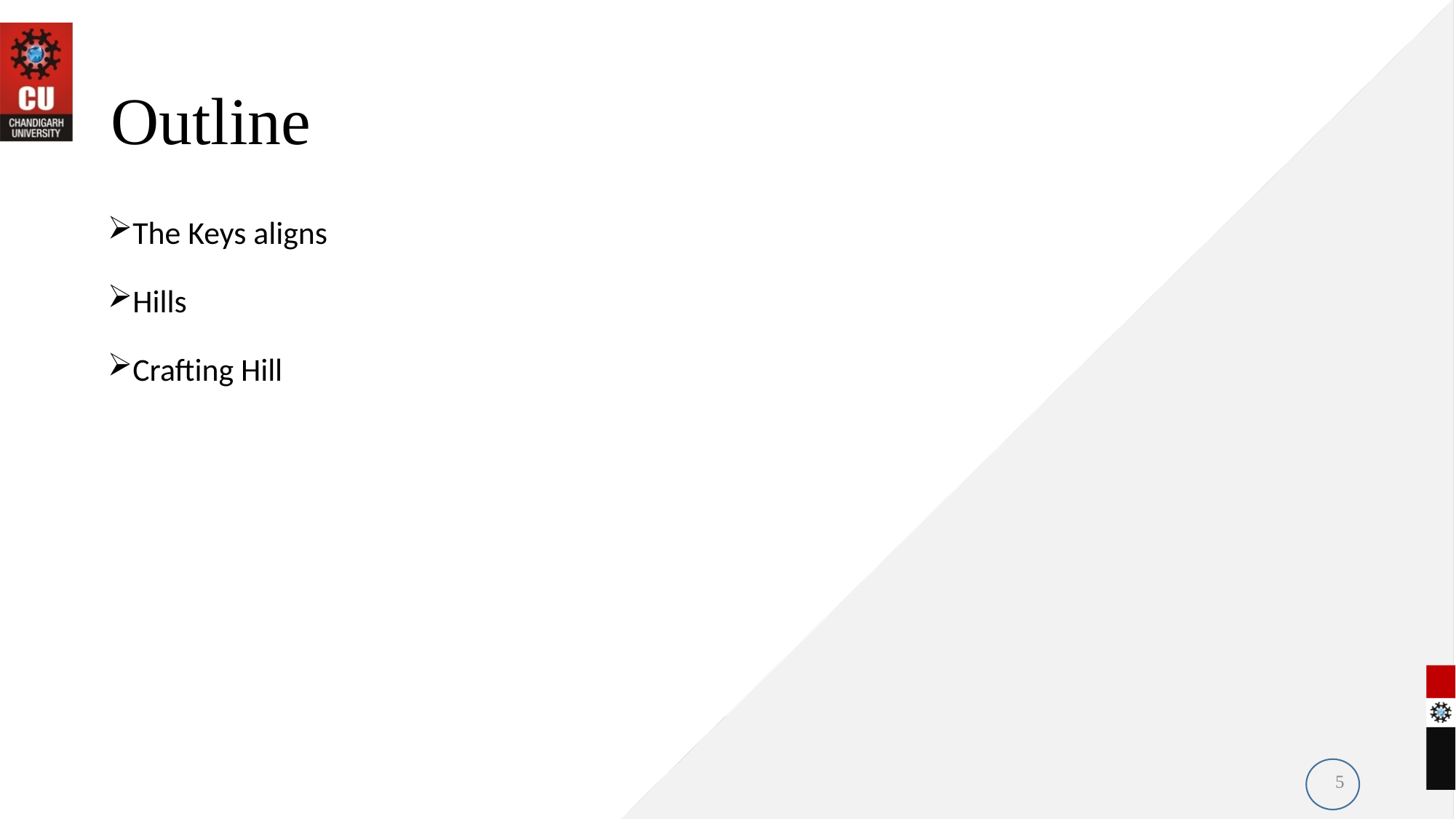

# Outline
The Keys aligns
Hills
Crafting Hill
5